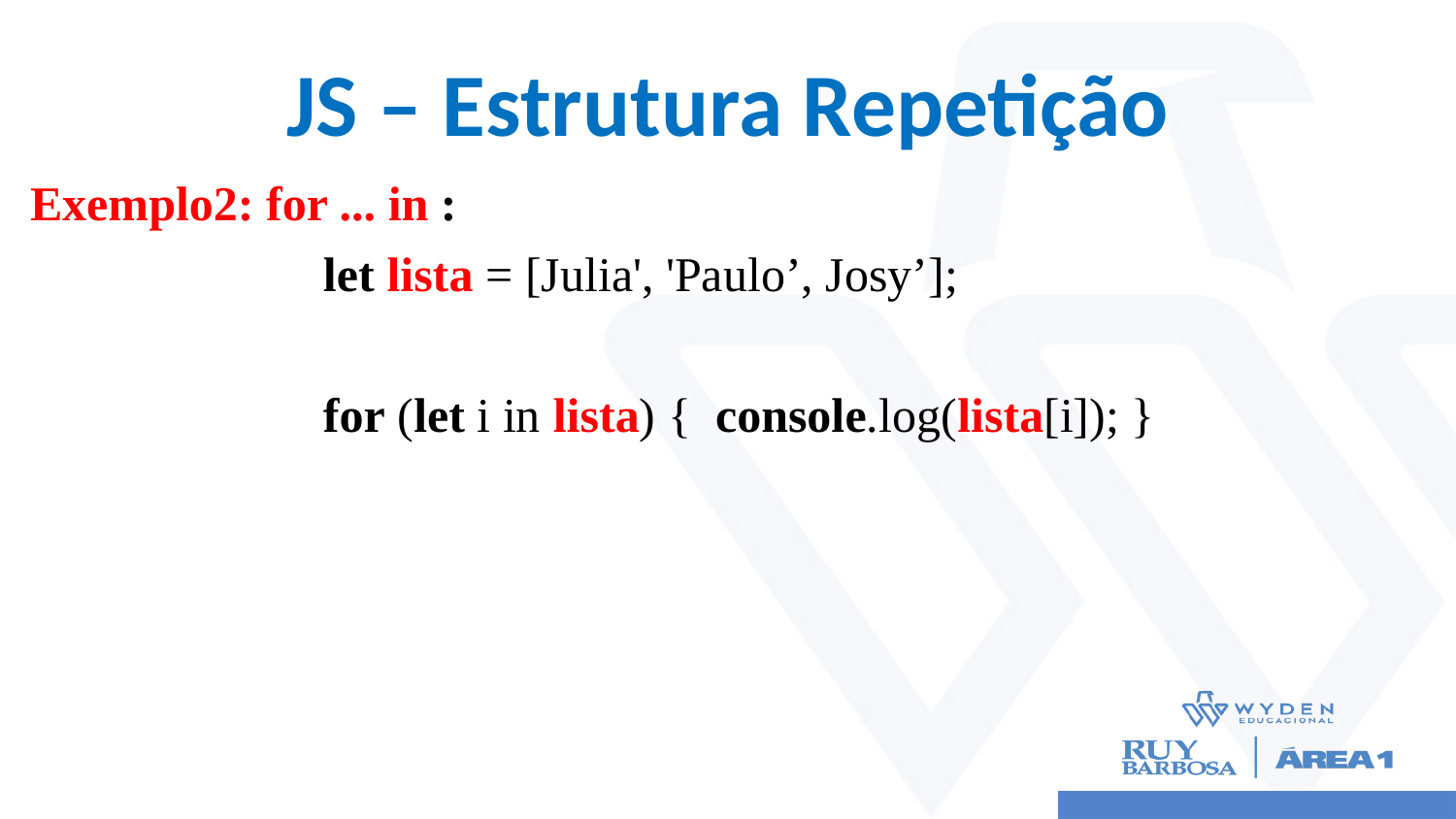

# JS – Estrutura Repetição
Exemplo2: for ... in :
let lista = [Julia', 'Paulo’, Josy’];

for (let i in lista) {  console.log(lista[i]); }